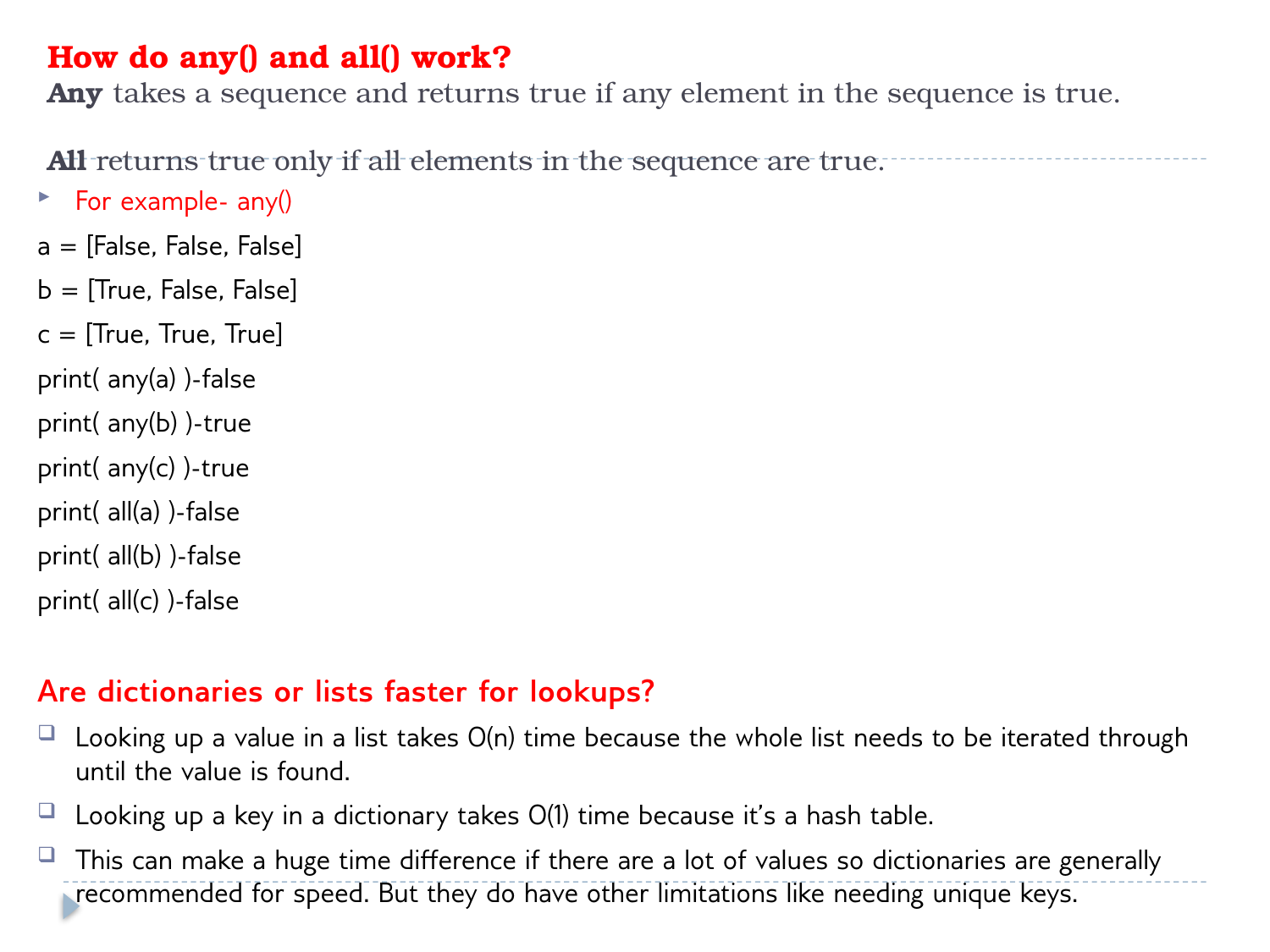

# How do any() and all() work? Any takes a sequence and returns true if any element in the sequence is true. All returns true only if all elements in the sequence are true.
For example- any()
a = [False, False, False]
b = [True, False, False]
c = [True, True, True]
print( any(a) )-false
print( any(b) )-true
print( any(c) )-true
print( all(a) )-false
print( all(b) )-false
print( all(c) )-false

Are dictionaries or lists faster for lookups?
Looking up a value in a list takes O(n) time because the whole list needs to be iterated through until the value is found.
Looking up a key in a dictionary takes O(1) time because it’s a hash table.
This can make a huge time difference if there are a lot of values so dictionaries are generally recommended for speed. But they do have other limitations like needing unique keys.